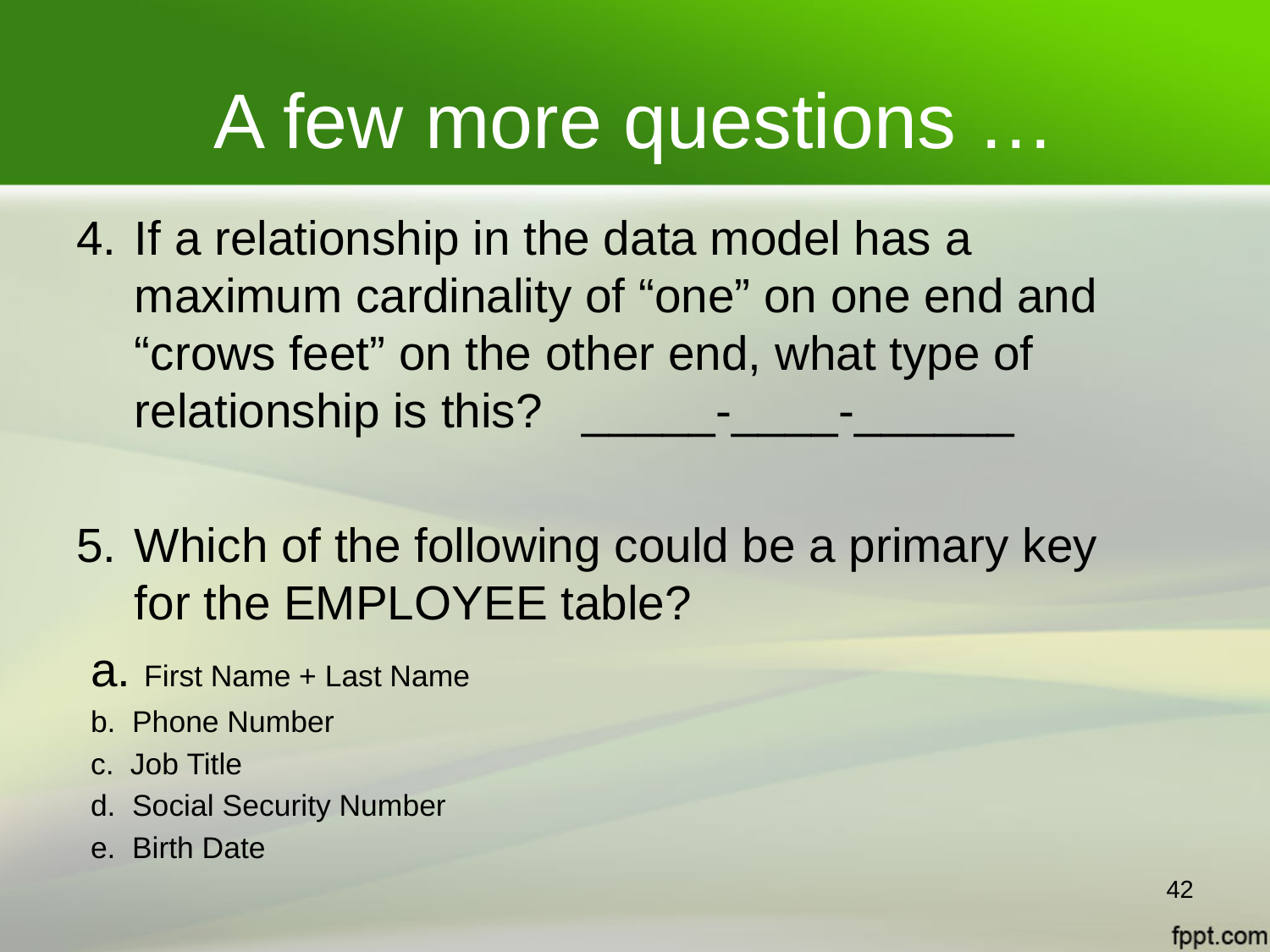

# A few more questions …
If a relationship in the data model has a maximum cardinality of “one” on one end and “crows feet” on the other end, what type of relationship is this?   _____-____-______

Which of the following could be a primary key for the EMPLOYEE table?
		a. First Name + Last Name
		b.  Phone Number
		c.  Job Title
		d.  Social Security Number
		e.  Birth Date

42